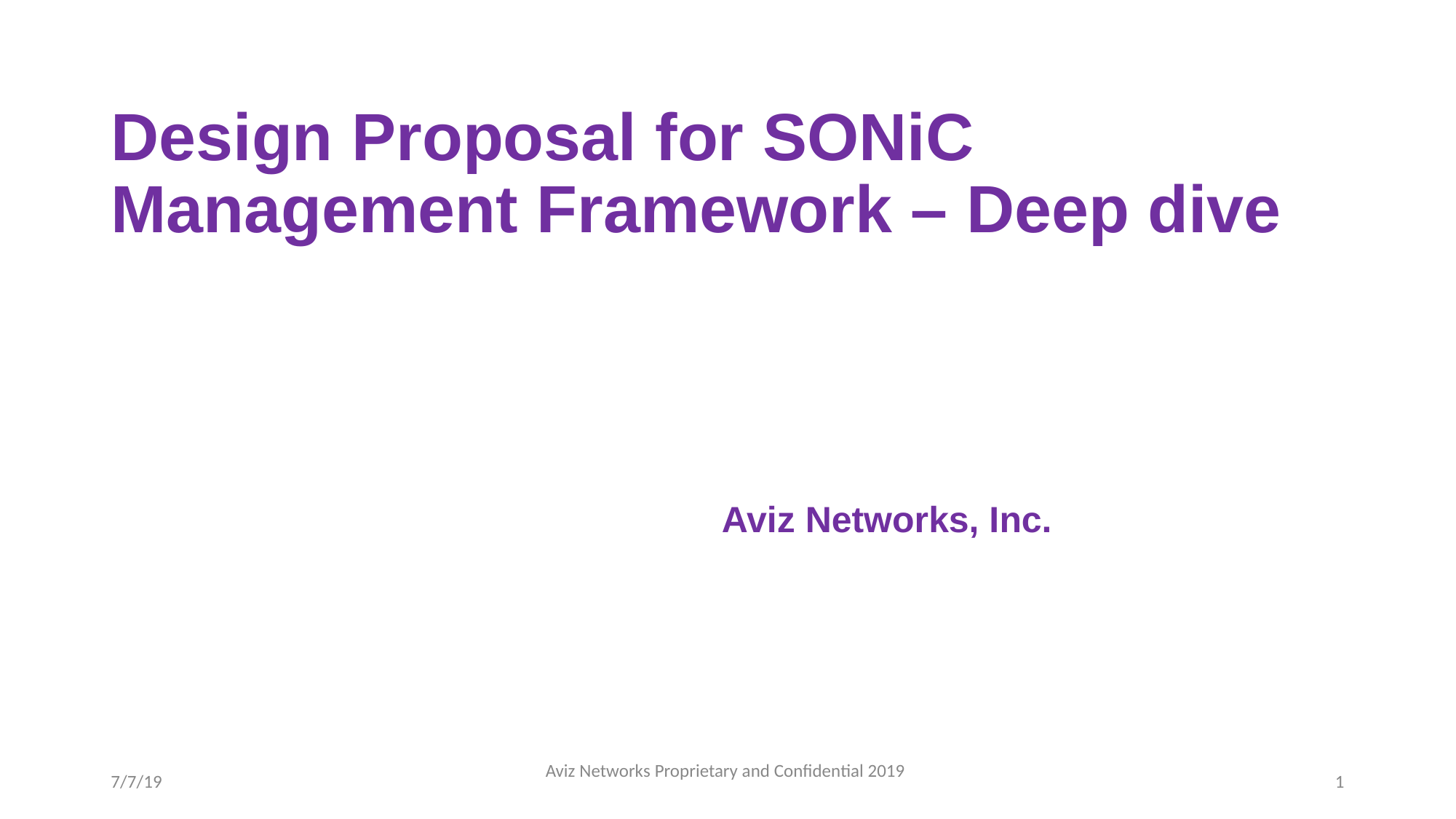

# Design Proposal for SONiC Management Framework – Deep dive
Aviz Networks, Inc.
7/7/19
Aviz Networks	Proprietary and Confidential 2019

1